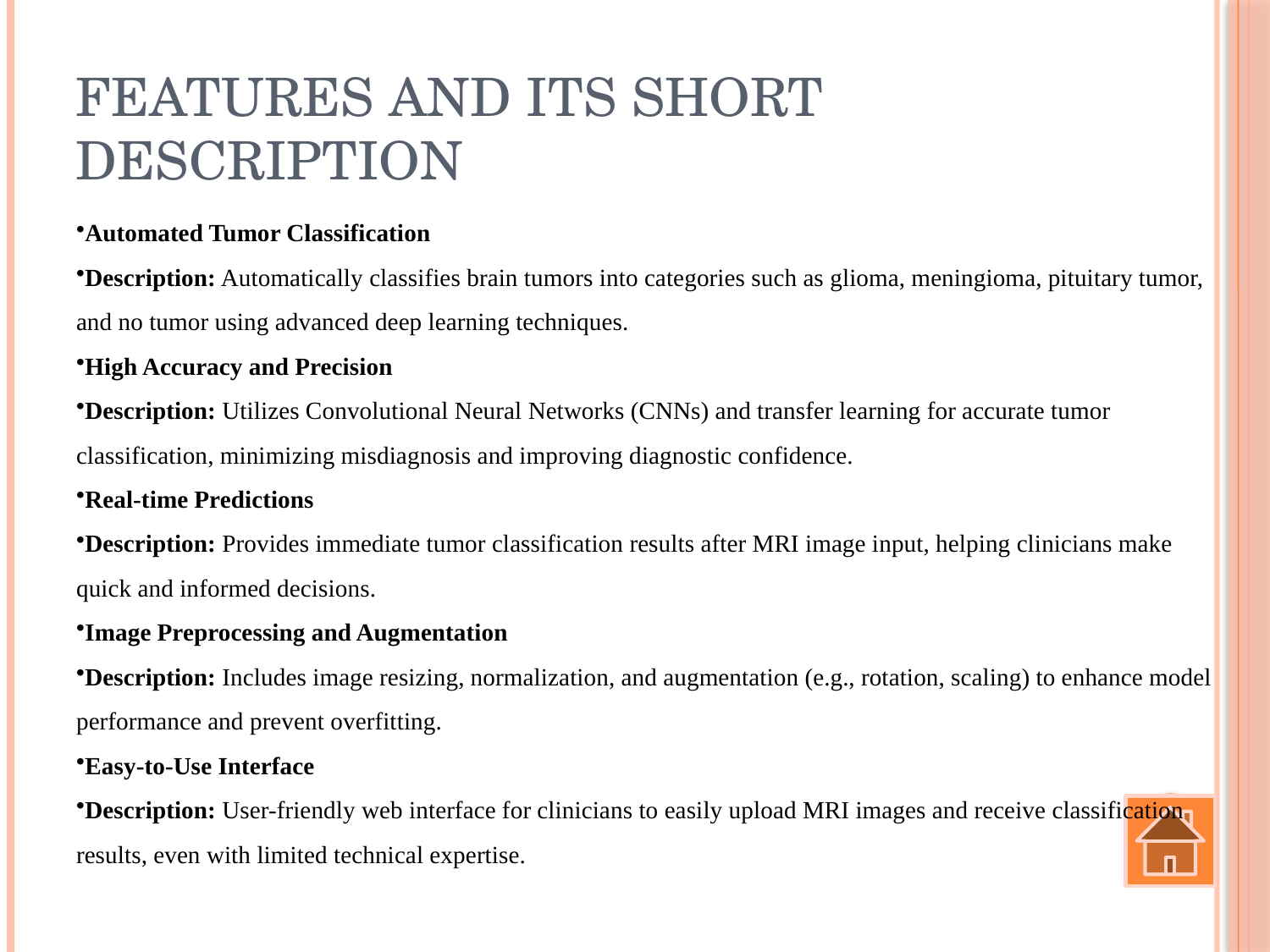

# Features and its short description
Automated Tumor Classification
Description: Automatically classifies brain tumors into categories such as glioma, meningioma, pituitary tumor, and no tumor using advanced deep learning techniques.
High Accuracy and Precision
Description: Utilizes Convolutional Neural Networks (CNNs) and transfer learning for accurate tumor classification, minimizing misdiagnosis and improving diagnostic confidence.
Real-time Predictions
Description: Provides immediate tumor classification results after MRI image input, helping clinicians make quick and informed decisions.
Image Preprocessing and Augmentation
Description: Includes image resizing, normalization, and augmentation (e.g., rotation, scaling) to enhance model performance and prevent overfitting.
Easy-to-Use Interface
Description: User-friendly web interface for clinicians to easily upload MRI images and receive classification results, even with limited technical expertise.